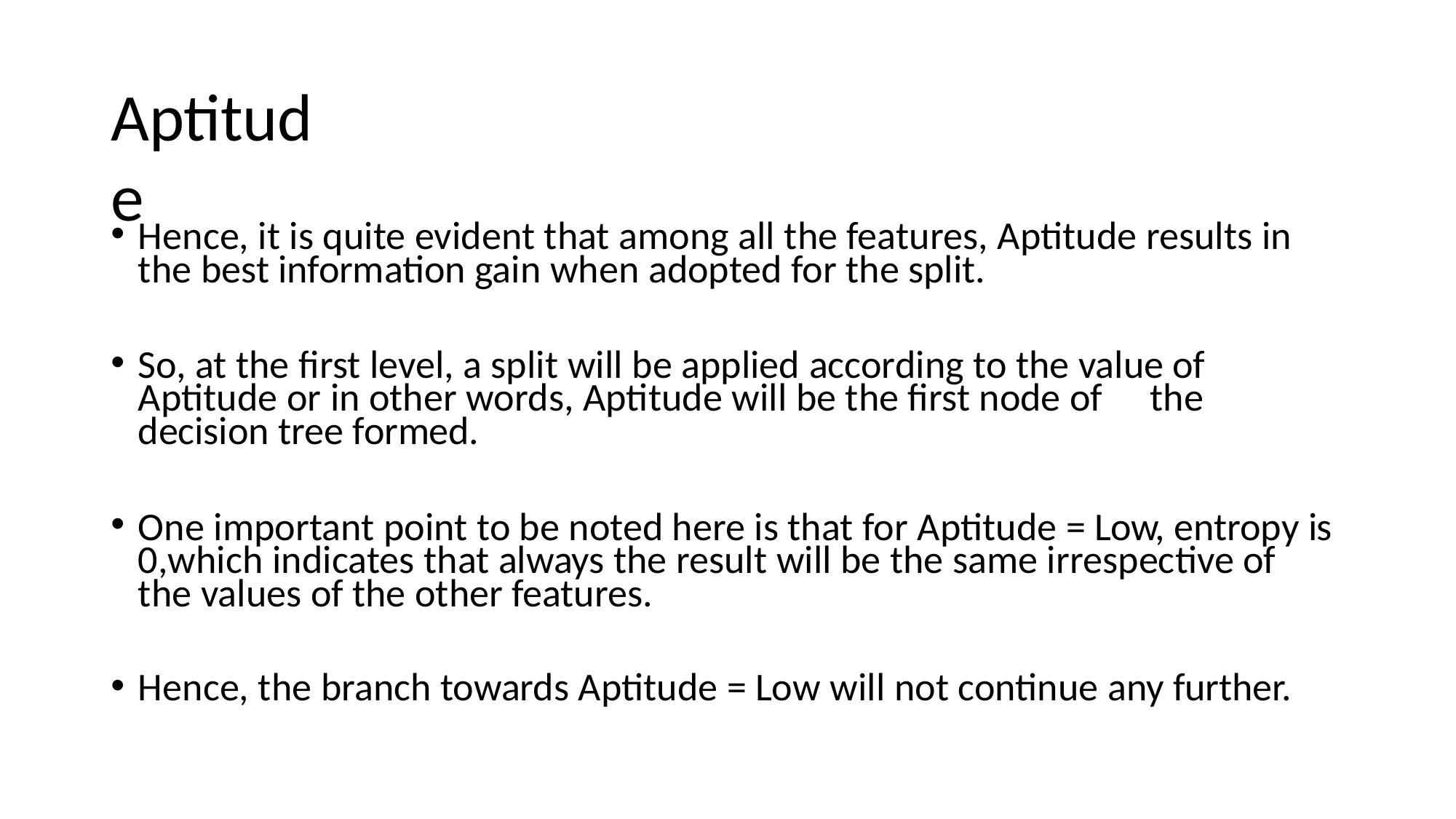

# Aptitude
Hence, it is quite evident that among all the features, Aptitude results in the best information gain when adopted for the split.

So, at the first level, a split will be applied according to the value of Aptitude or in other words, Aptitude will be the first node of	the decision tree formed.

One important point to be noted here is that for Aptitude = Low, entropy is 0,which indicates that always the result will be the same irrespective of the values of the other features.

Hence, the branch towards Aptitude = Low will not continue any further.